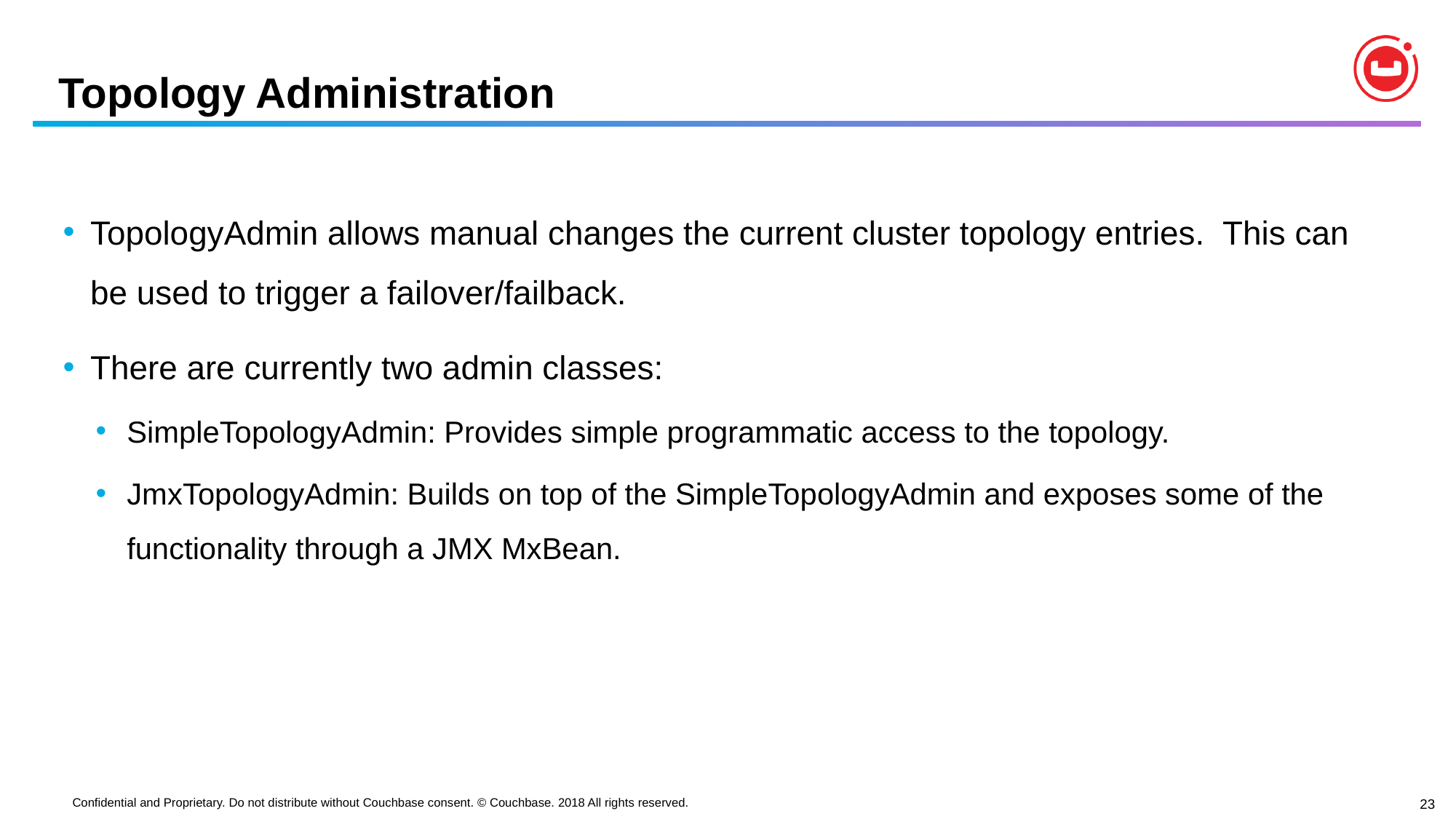

# Topology Administration
TopologyAdmin allows manual changes the current cluster topology entries.  This can be used to trigger a failover/failback.
There are currently two admin classes:
SimpleTopologyAdmin: Provides simple programmatic access to the topology.
JmxTopologyAdmin: Builds on top of the SimpleTopologyAdmin and exposes some of the functionality through a JMX MxBean.